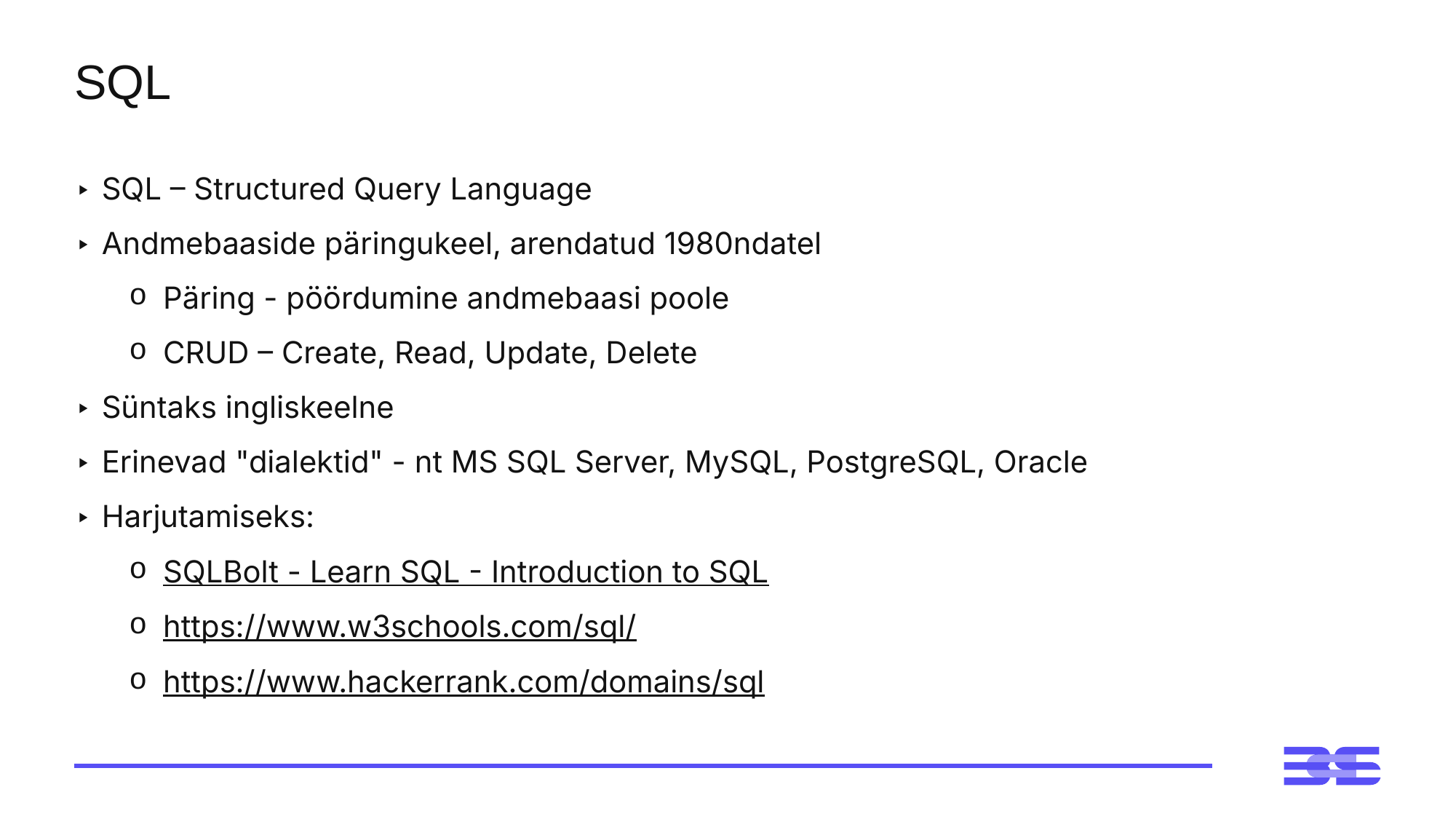

# SQL
SQL – Structured Query Language
Andmebaaside päringukeel, arendatud 1980ndatel
Päring - pöördumine andmebaasi poole
CRUD – Create, Read, Update, Delete
Süntaks ingliskeelne
Erinevad "dialektid" - nt MS SQL Server, MySQL, PostgreSQL, Oracle
Harjutamiseks:
SQLBolt - Learn SQL - Introduction to SQL
https://www.w3schools.com/sql/
https://www.hackerrank.com/domains/sql